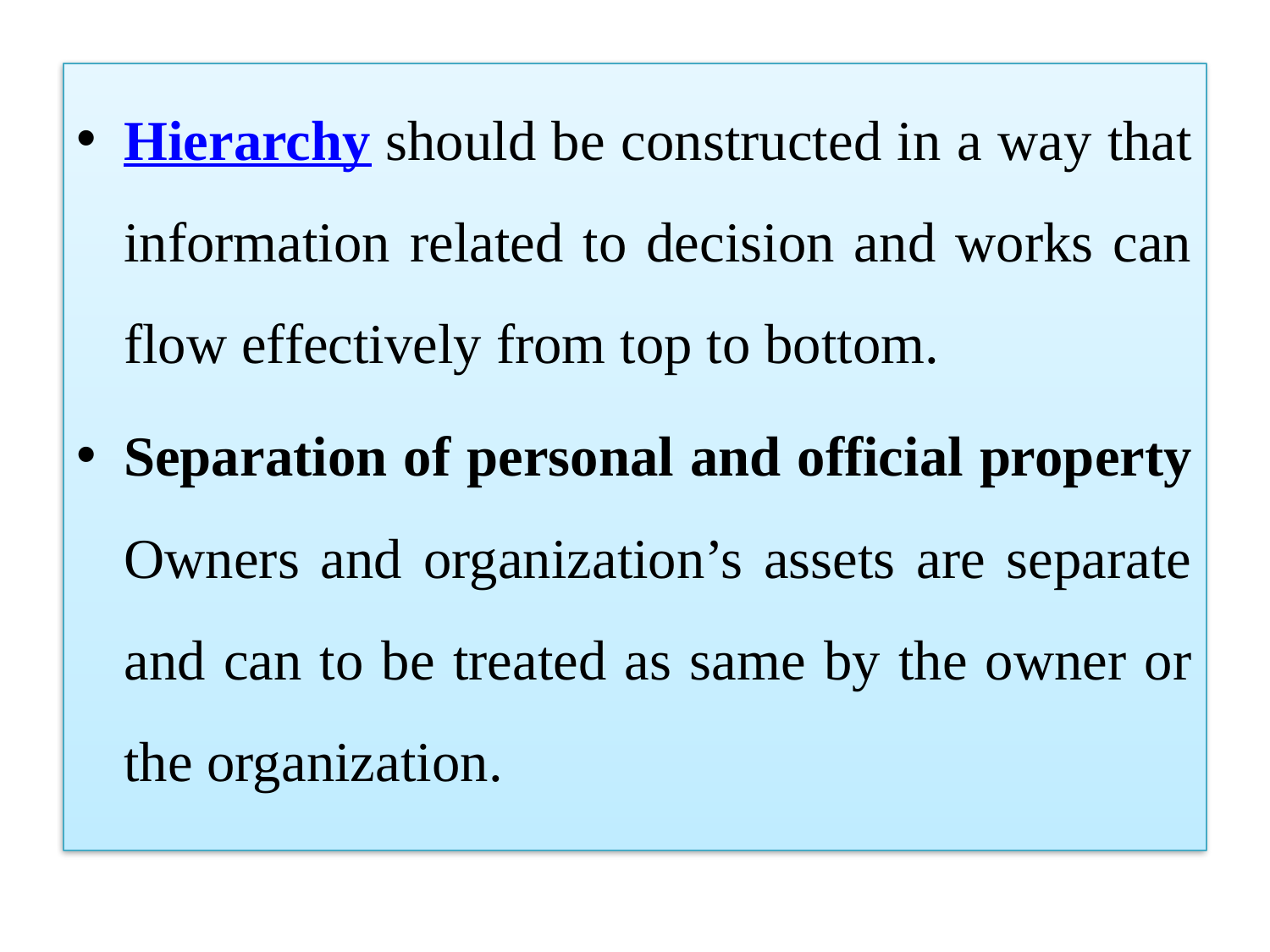

Hierarchy should be constructed in a way that information related to decision and works can flow effectively from top to bottom.
Separation of personal and official property
Owners and organization’s assets are separate and can to be treated as same by the owner or the organization.